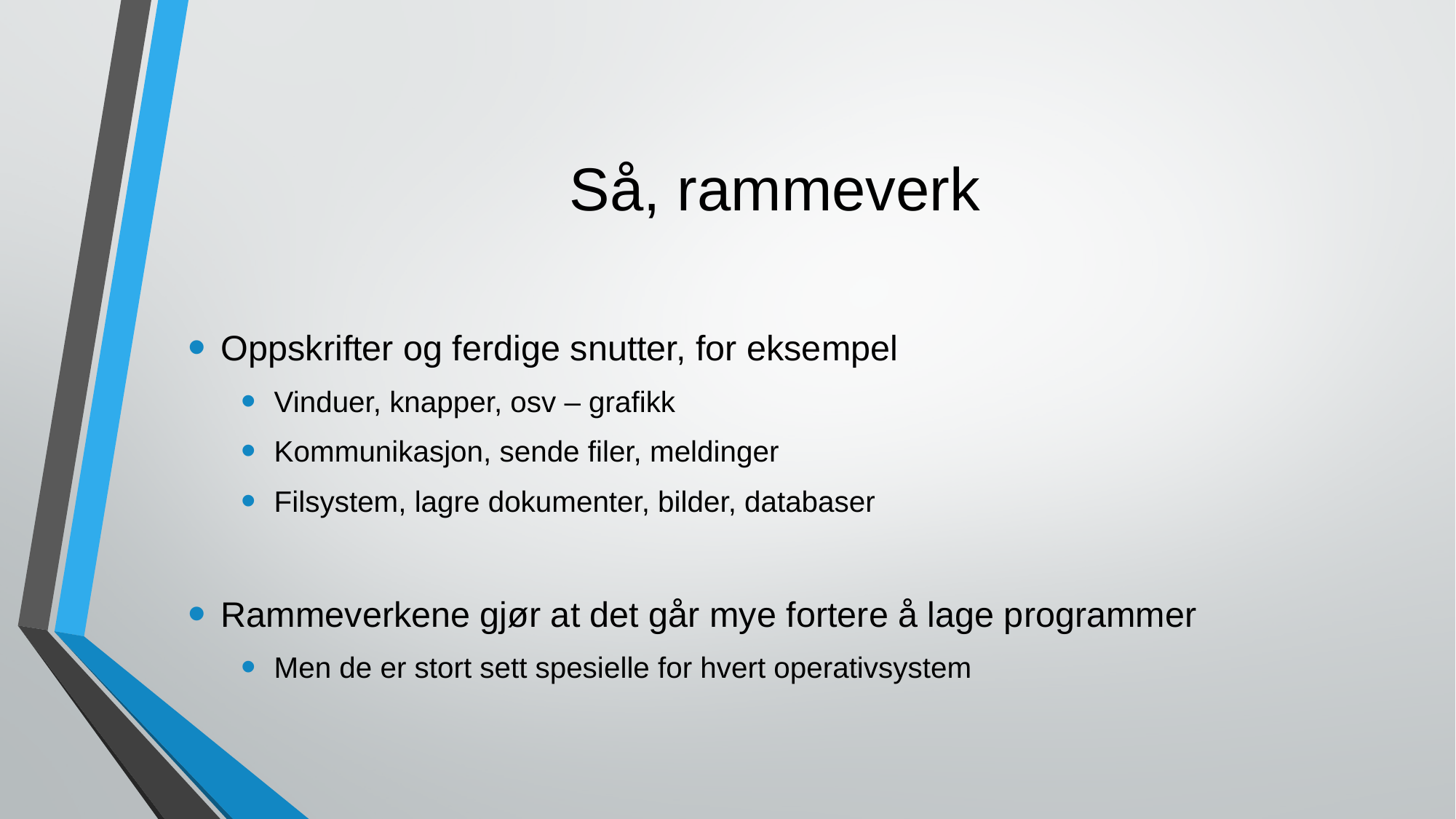

# Så, rammeverk
Oppskrifter og ferdige snutter, for eksempel
Vinduer, knapper, osv – grafikk
Kommunikasjon, sende filer, meldinger
Filsystem, lagre dokumenter, bilder, databaser

Rammeverkene gjør at det går mye fortere å lage programmer
Men de er stort sett spesielle for hvert operativsystem